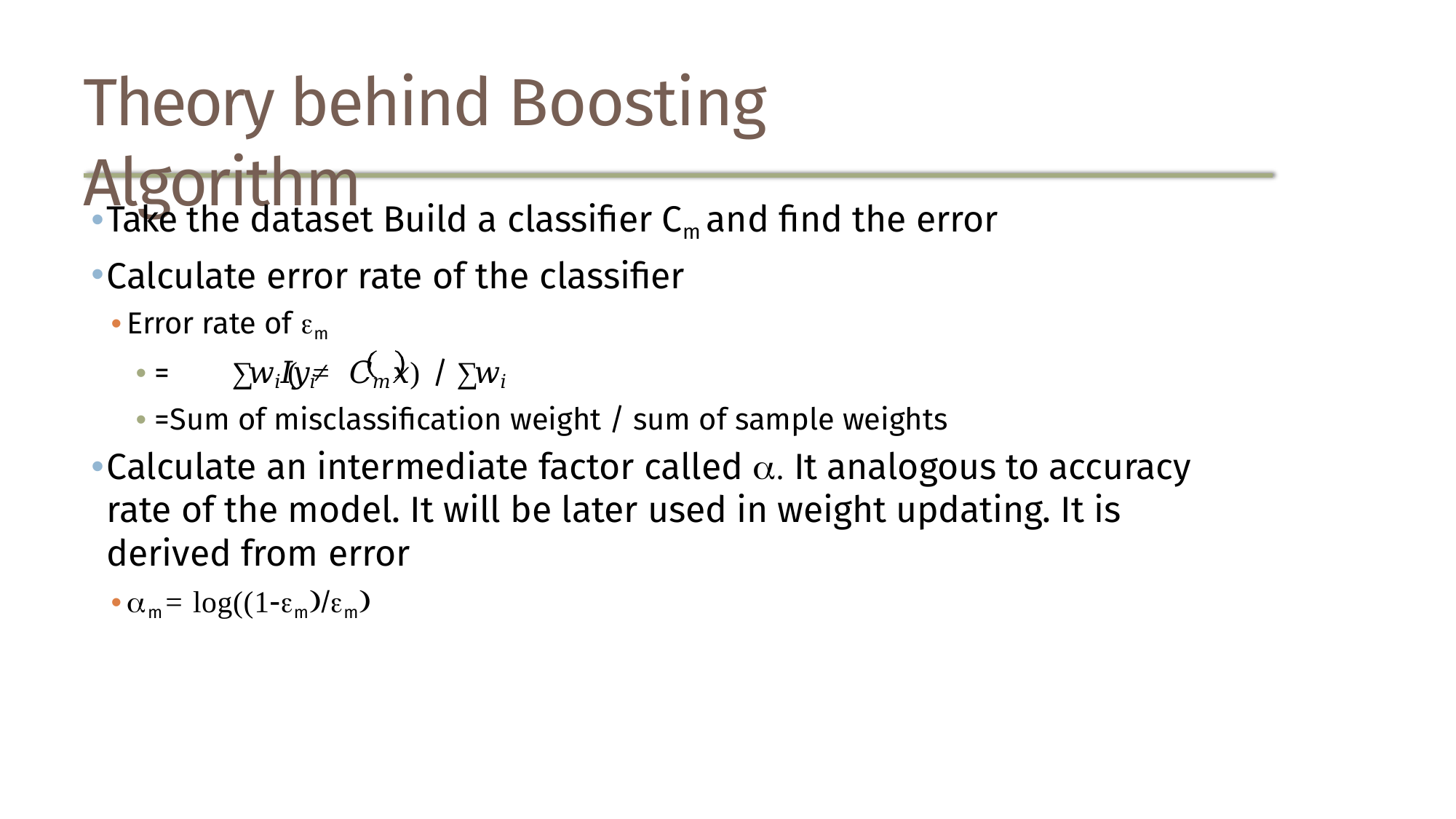

# Theory behind Boosting Algorithm
Take the dataset Build a classifier Cm and find the error
Calculate error rate of the classifier
Error rate of εm
• =	∑𝑤𝑖𝐼(𝑦𝑖 ≠ 𝐶𝑚 𝑥 ) / ∑𝑤𝑖
• =Sum of misclassification weight / sum of sample weights
Calculate an intermediate factor called α. It analogous to accuracy  rate of the model. It will be later used in weight updating. It is  derived from error
αm= log((1−εm)/εm)